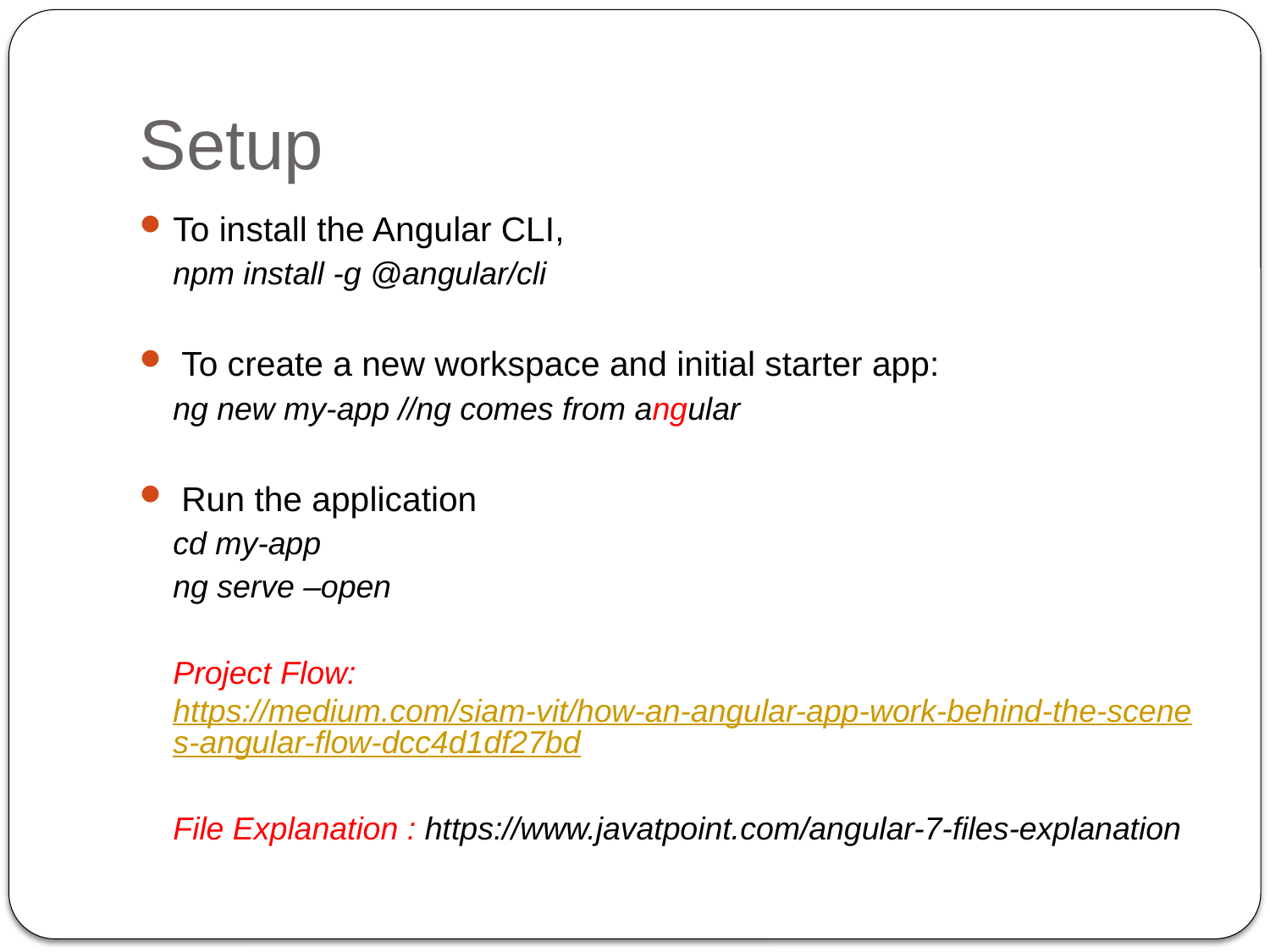

# Setup
To install the Angular CLI,
npm install -g @angular/cli

To create a new workspace and initial starter app:
ng new my-app //ng comes from angular

Run the application
cd my-app
ng serve –open

Project Flow: https://medium.com/siam-vit/how-an-angular-app-work-behind-the-scenes-angular-flow-dcc4d1df27bd

File Explanation : https://www.javatpoint.com/angular-7-files-explanation